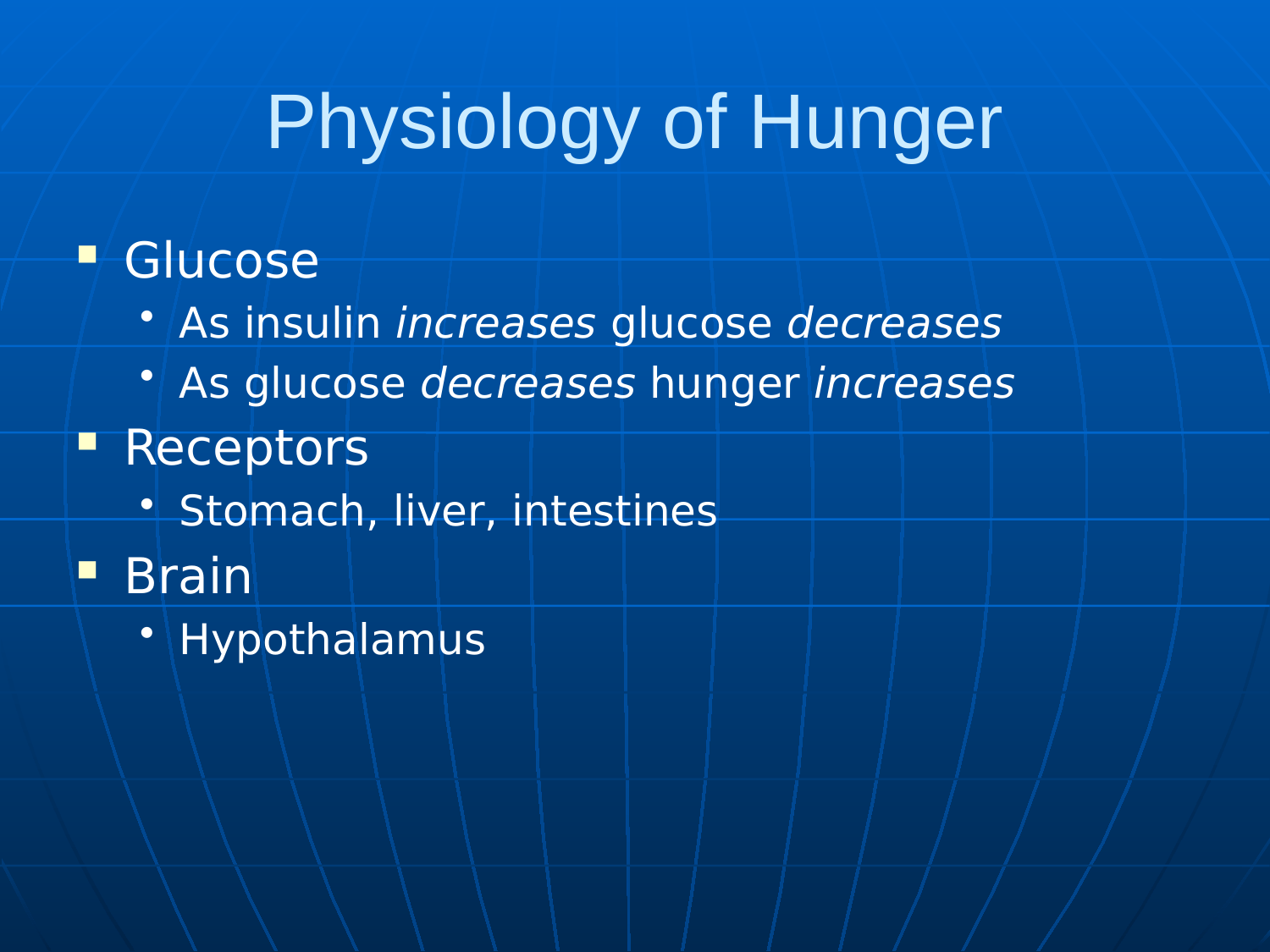

# Physiology of Hunger
Glucose
As insulin increases glucose decreases
As glucose decreases hunger increases
Receptors
Stomach, liver, intestines
Brain
Hypothalamus